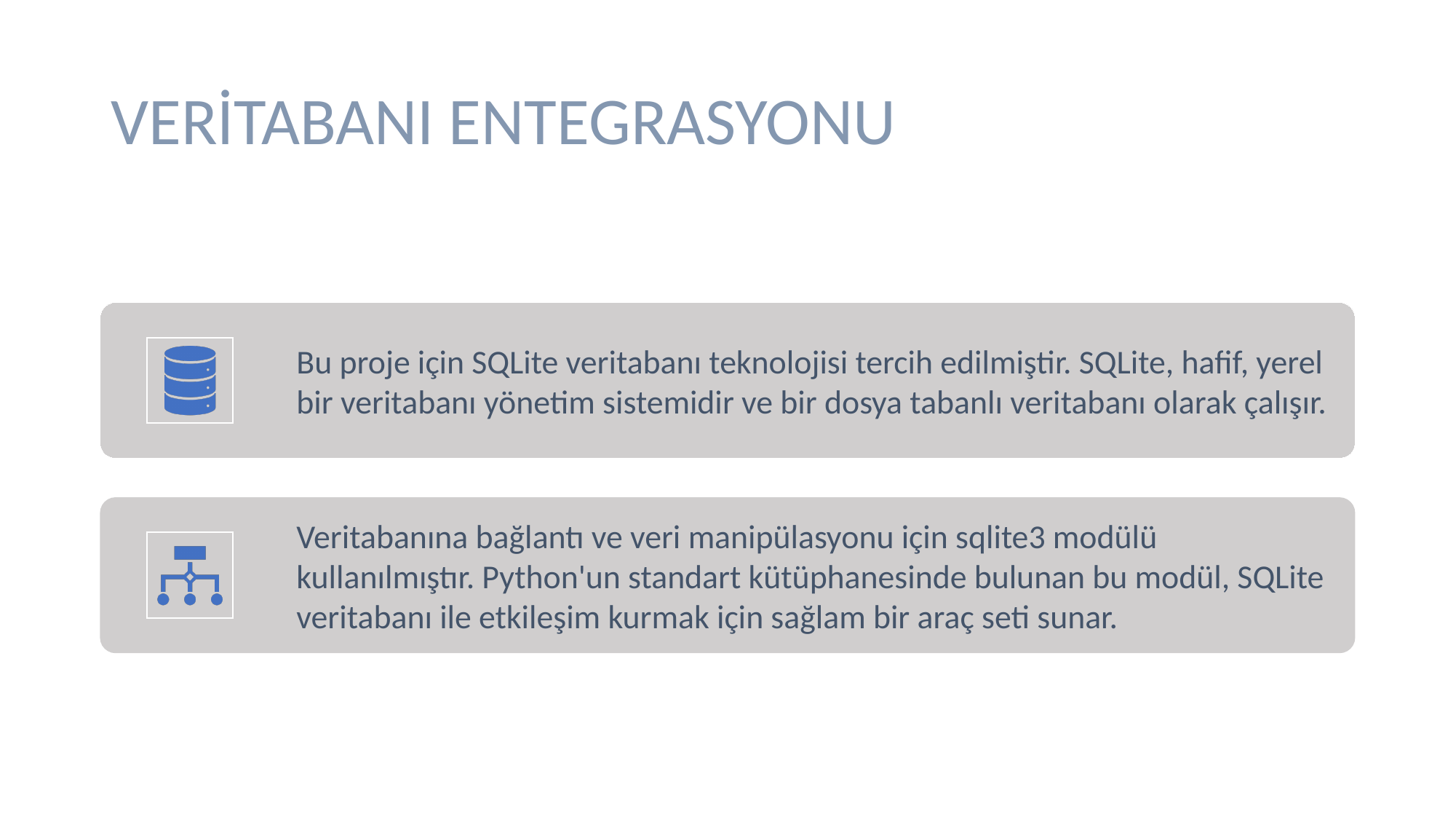

# VERİTABANI ENTEGRASYONU
Bu proje için SQLite veritabanı teknolojisi tercih edilmiştir. SQLite, hafif, yerel bir veritabanı yönetim sistemidir ve bir dosya tabanlı veritabanı olarak çalışır.
Veritabanına bağlantı ve veri manipülasyonu için sqlite3 modülü kullanılmıştır. Python'un standart kütüphanesinde bulunan bu modül, SQLite veritabanı ile etkileşim kurmak için sağlam bir araç seti sunar.